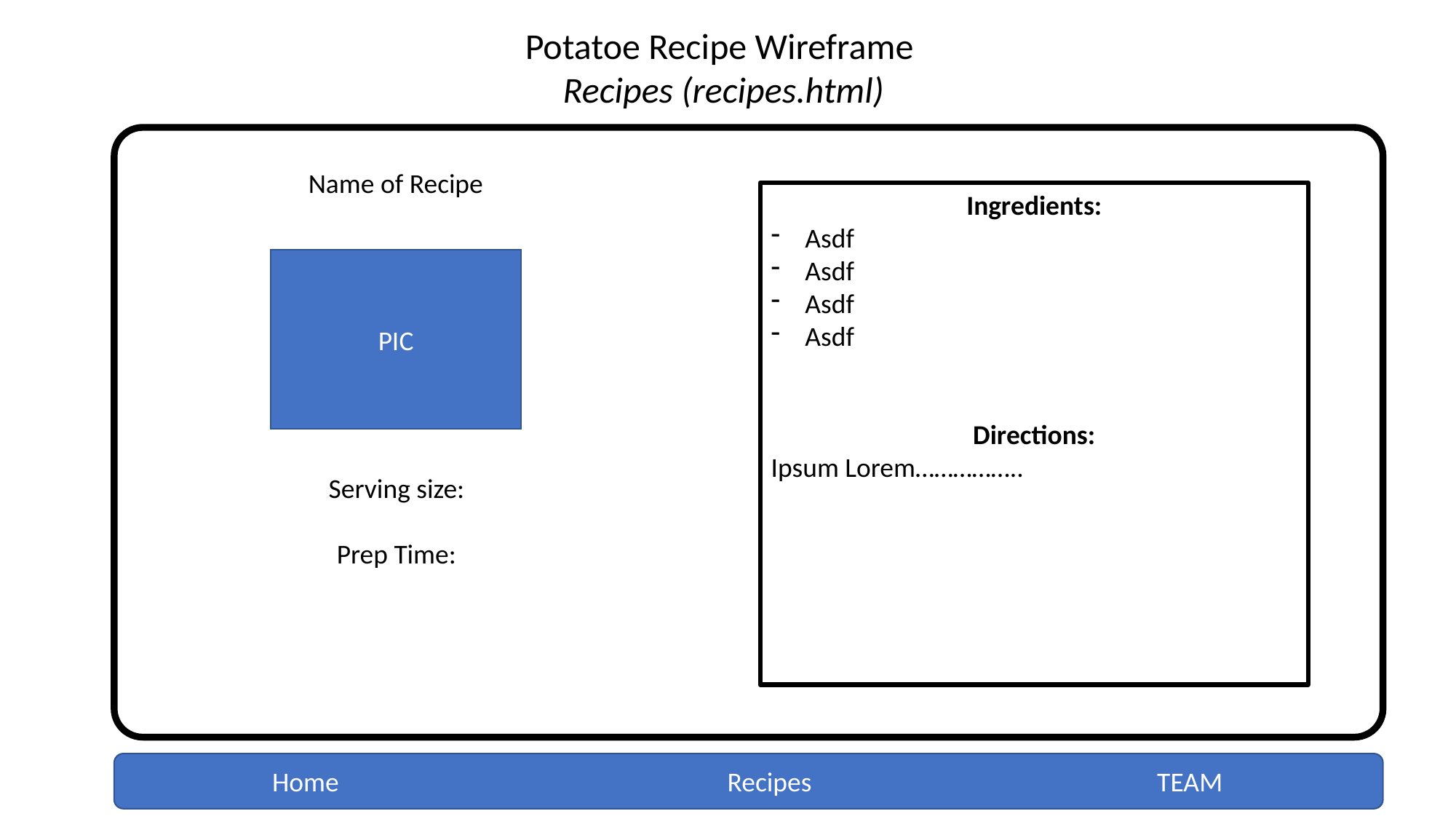

Potatoe Recipe Wireframe
 Recipes (recipes.html)

Name of Recipe
Ingredients:
Asdf
Asdf
Asdf
Asdf

Directions:
Ipsum Lorem……………..

PIC

Serving size:

Prep Time:
Home                                                               Recipes                                                        TEAM